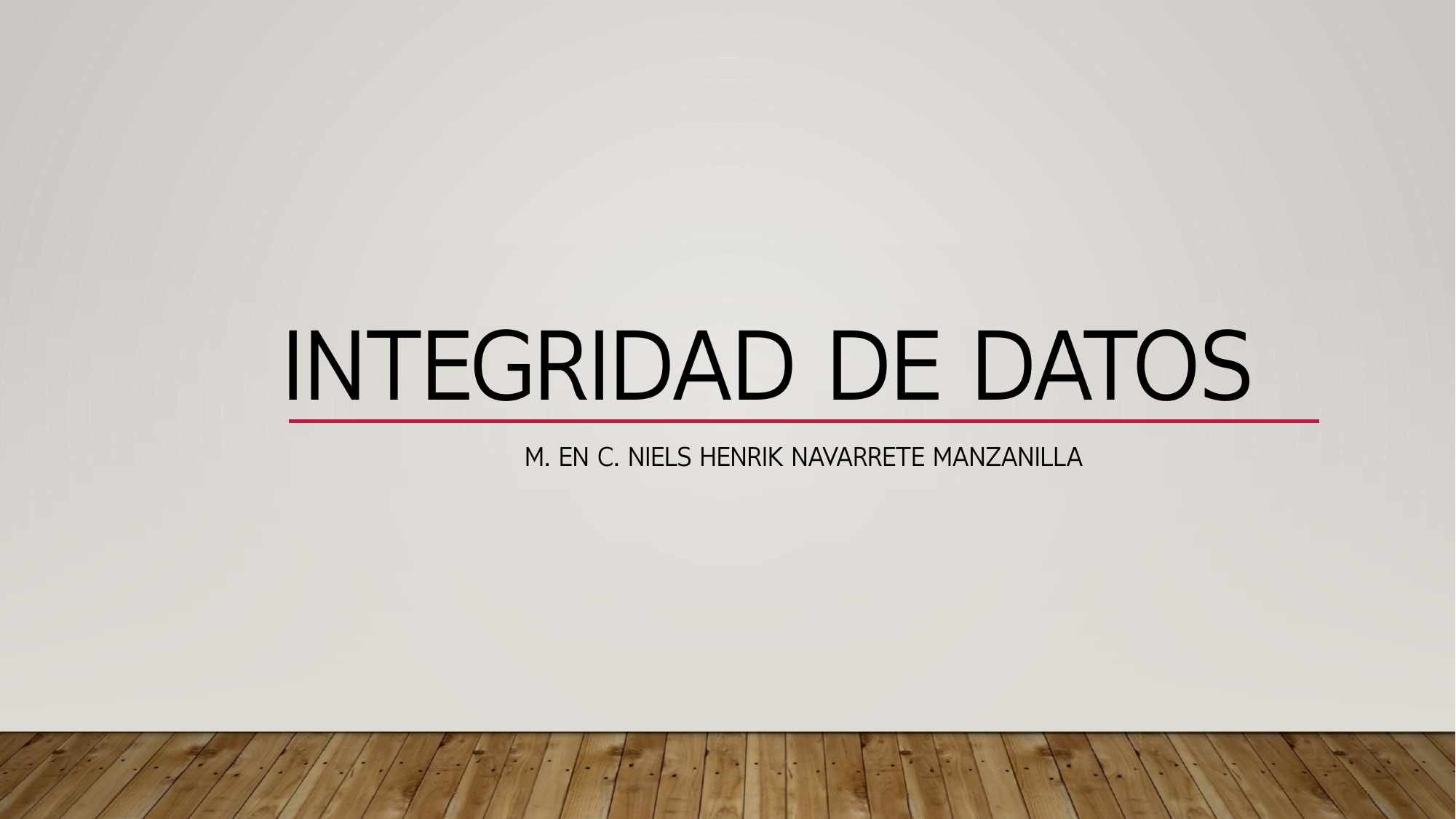

# Integridad de datos
M. En c. Niels henrik Navarrete manzanilla